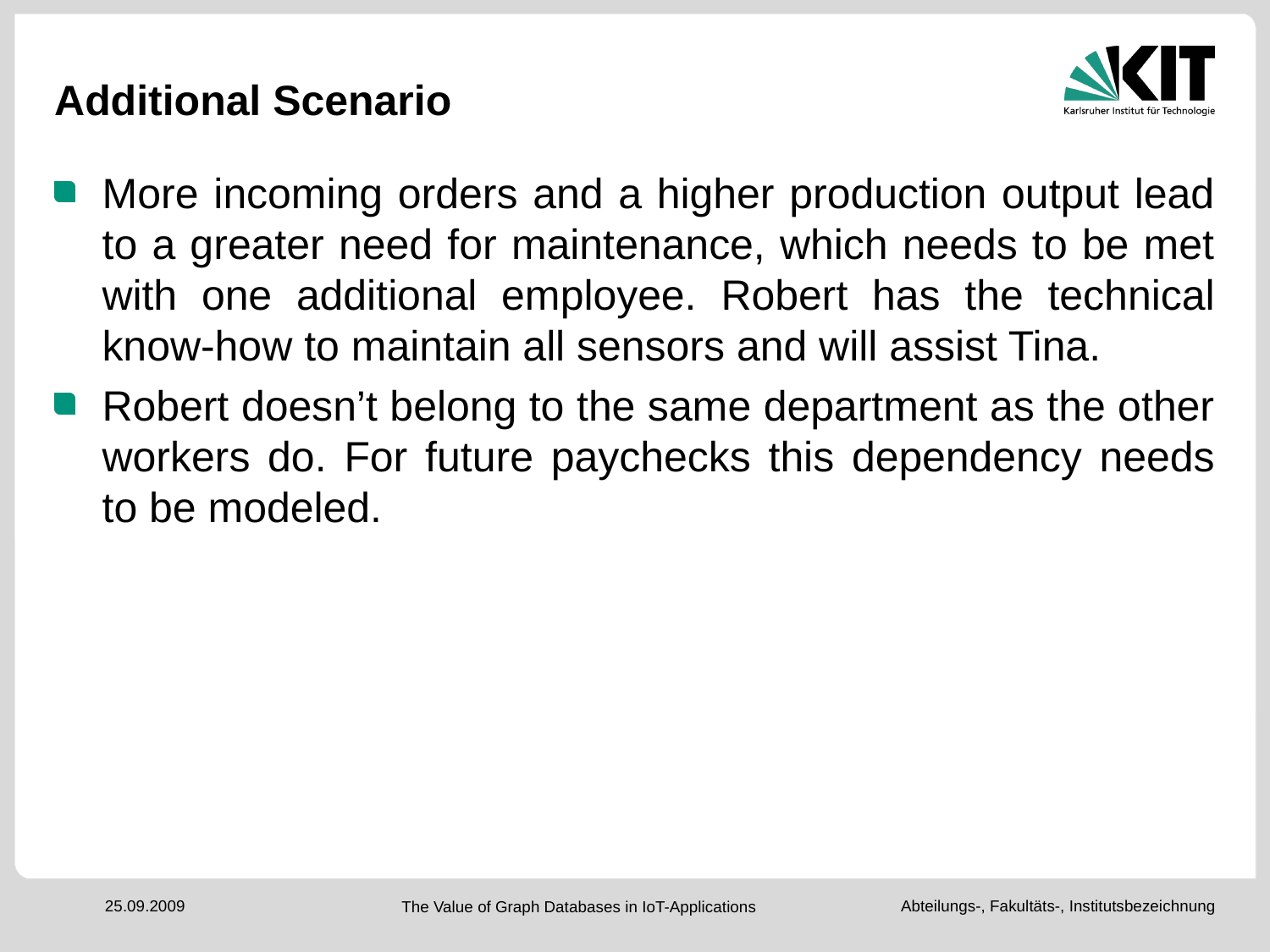

# Additional Scenario
More incoming orders and a higher production output lead to a greater need for maintenance, which needs to be met with one additional employee. Robert has the technical know-how to maintain all sensors and will assist Tina.
Robert doesn’t belong to the same department as the other workers do. For future paychecks this dependency needs to be modeled.
10